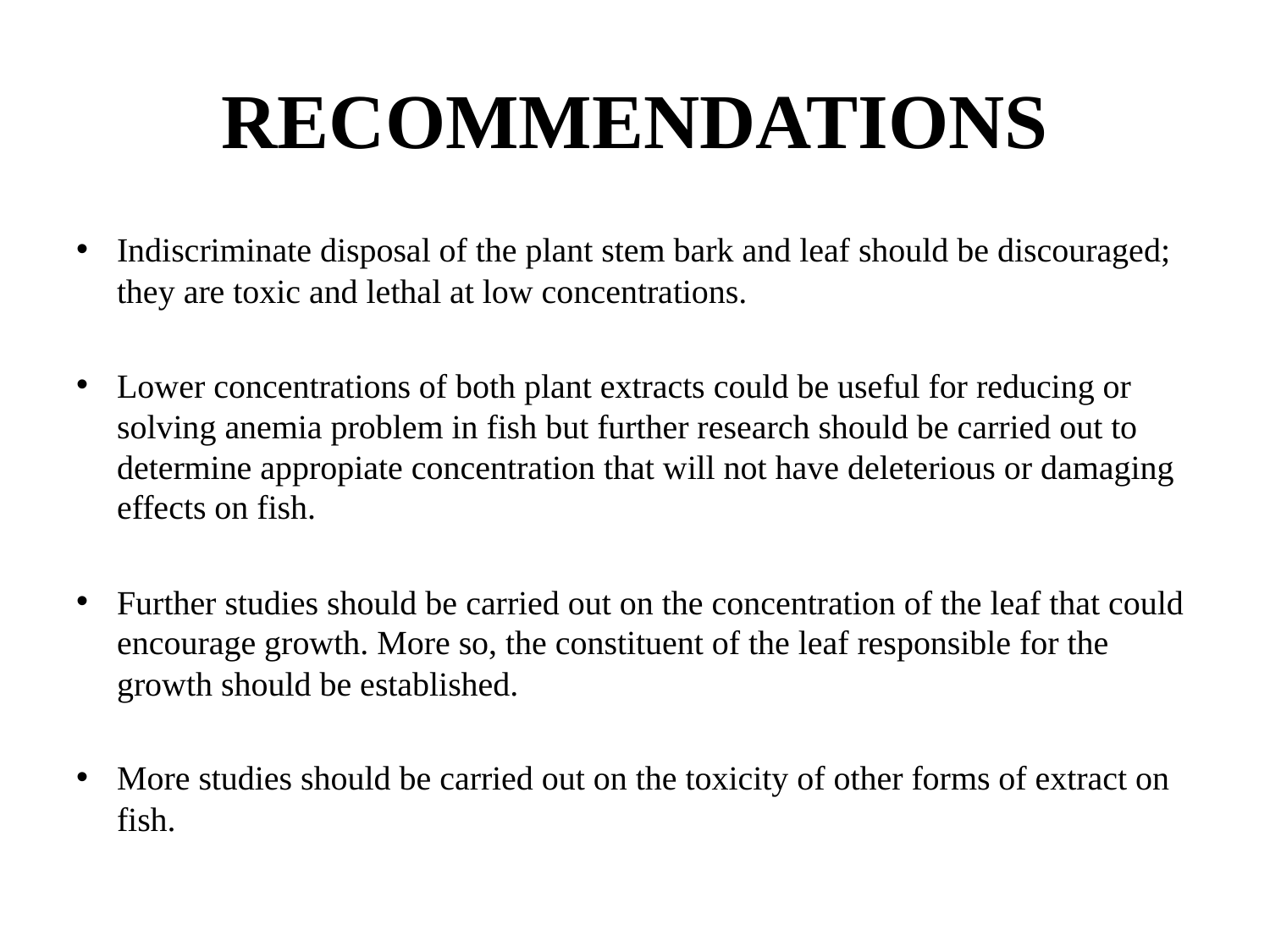

# RECOMMENDATIONS
Indiscriminate disposal of the plant stem bark and leaf should be discouraged; they are toxic and lethal at low concentrations.

Lower concentrations of both plant extracts could be useful for reducing or solving anemia problem in fish but further research should be carried out to determine appropiate concentration that will not have deleterious or damaging effects on fish.

Further studies should be carried out on the concentration of the leaf that could encourage growth. More so, the constituent of the leaf responsible for the growth should be established.

More studies should be carried out on the toxicity of other forms of extract on fish.